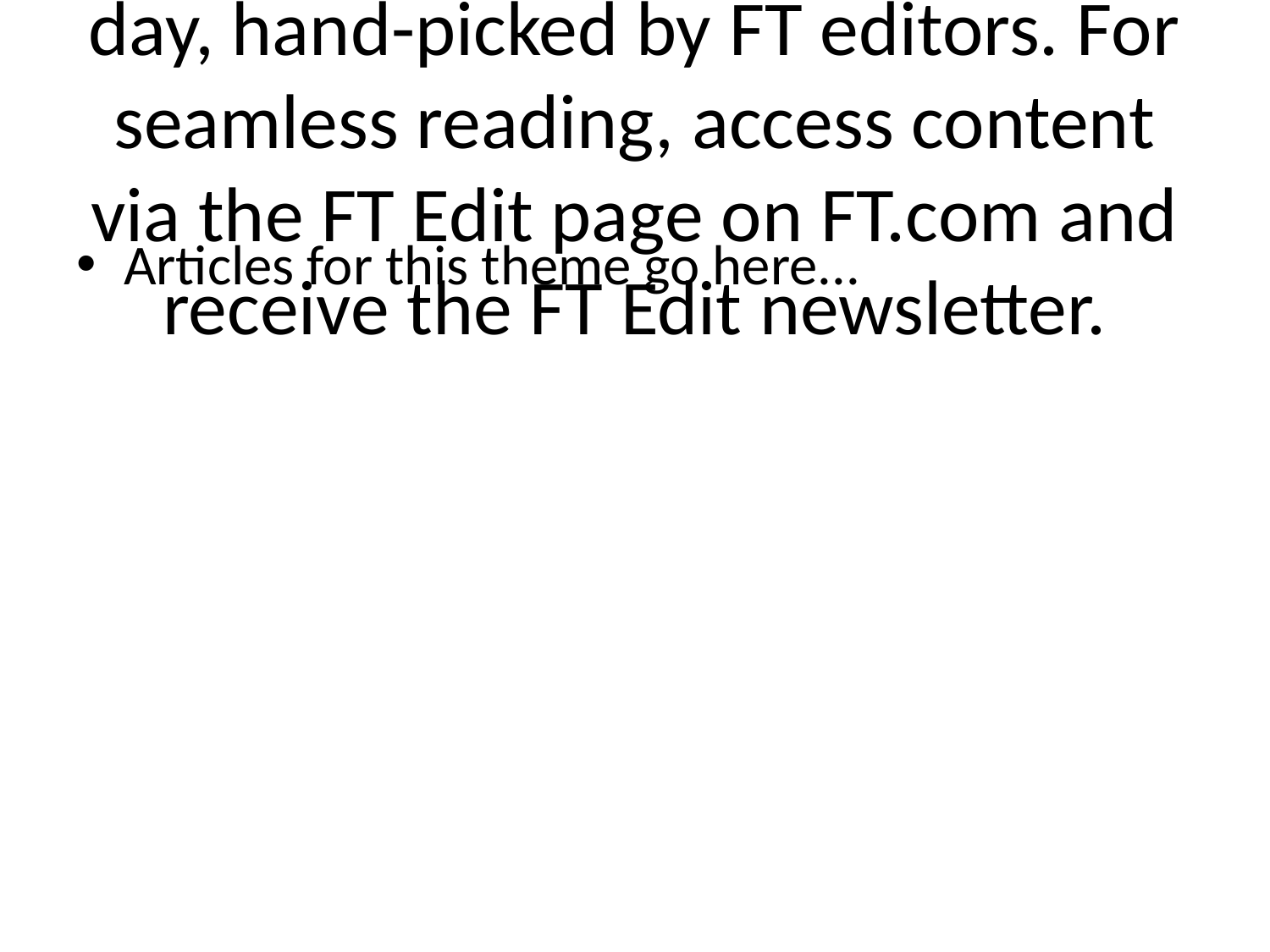

# Access to eight surprising articles a day, hand-picked by FT editors. For seamless reading, access content via the FT Edit page on FT.com and receive the FT Edit newsletter.
Articles for this theme go here...